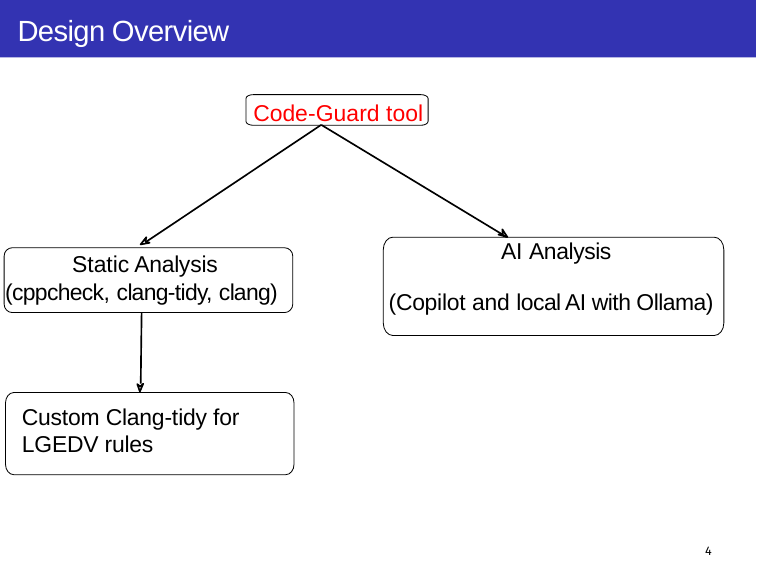

# Design Overview

Code-Guard tool

AI Analysis

Static Analysis (cppcheck, clang-tidy, clang)
(Copilot and local AI with Ollama)

Custom Clang-tidy for LGEDV rules
4